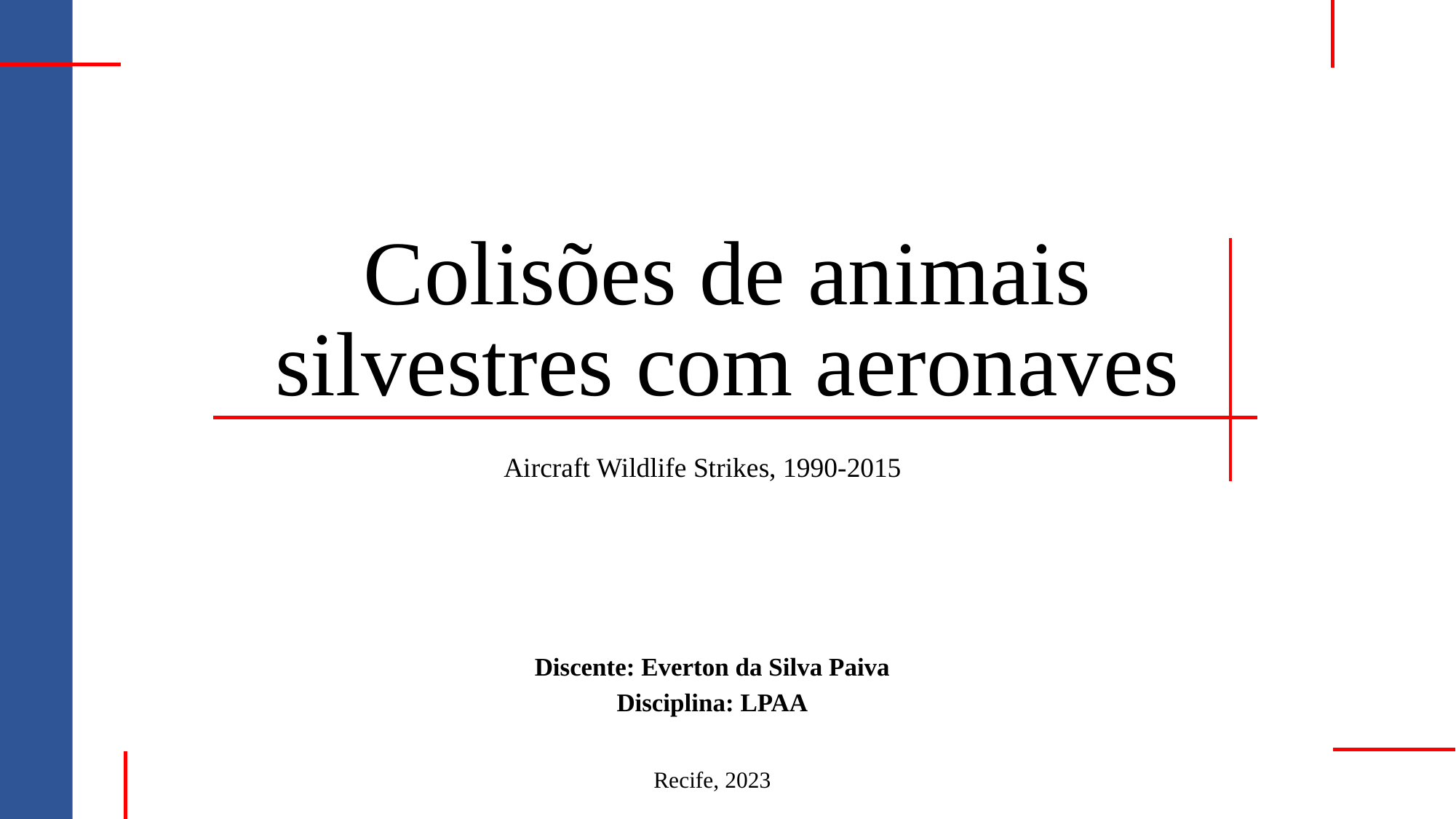

# Colisões de animais silvestres com aeronaves
Aircraft Wildlife Strikes, 1990-2015
Discente: Everton da Silva Paiva
Disciplina: LPAA

Recife, 2023